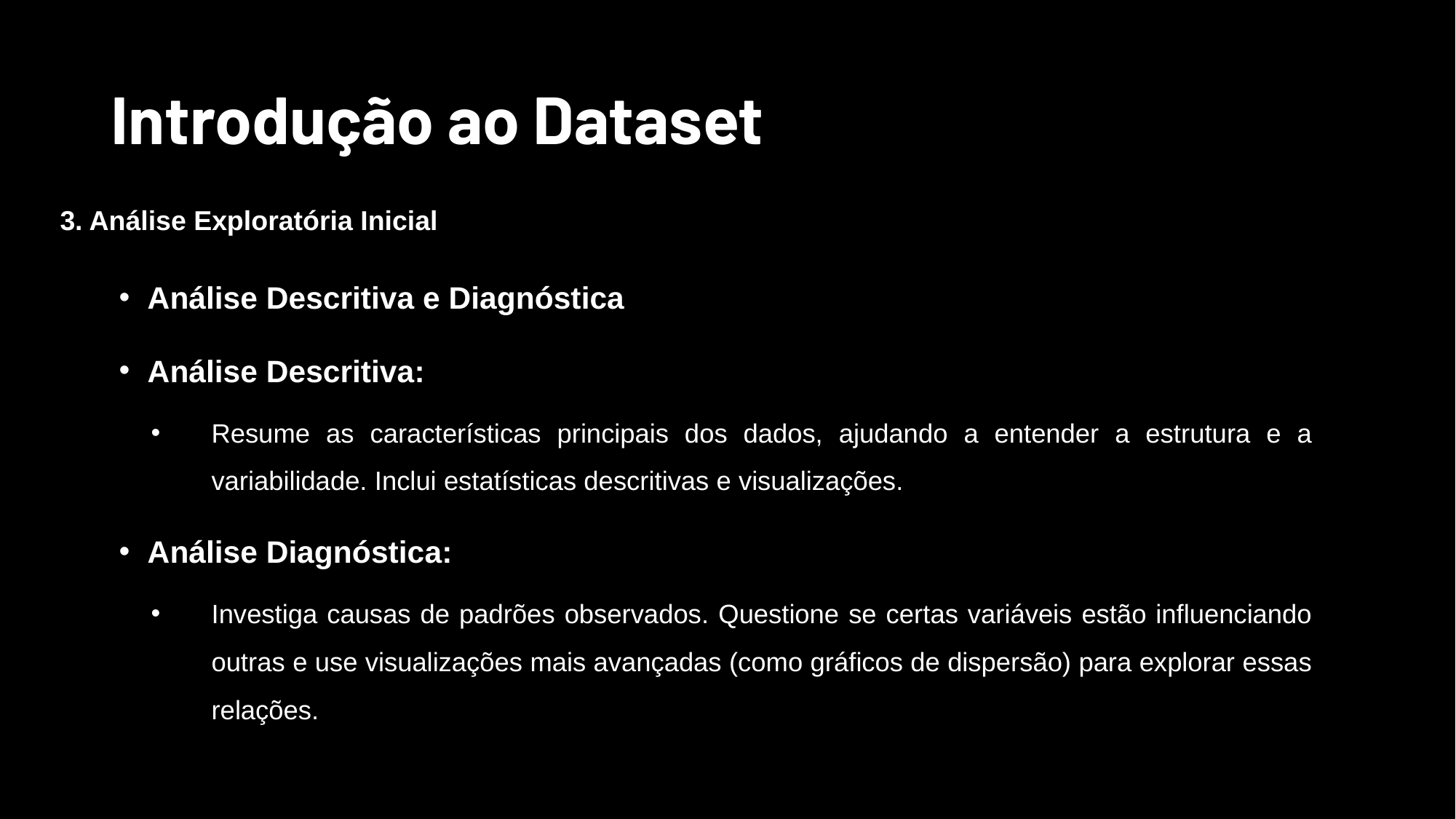

# Introdução ao Dataset
3. Análise Exploratória Inicial
Análise Descritiva e Diagnóstica
Análise Descritiva:
Resume as características principais dos dados, ajudando a entender a estrutura e a variabilidade. Inclui estatísticas descritivas e visualizações.
Análise Diagnóstica:
Investiga causas de padrões observados. Questione se certas variáveis estão influenciando outras e use visualizações mais avançadas (como gráficos de dispersão) para explorar essas relações.